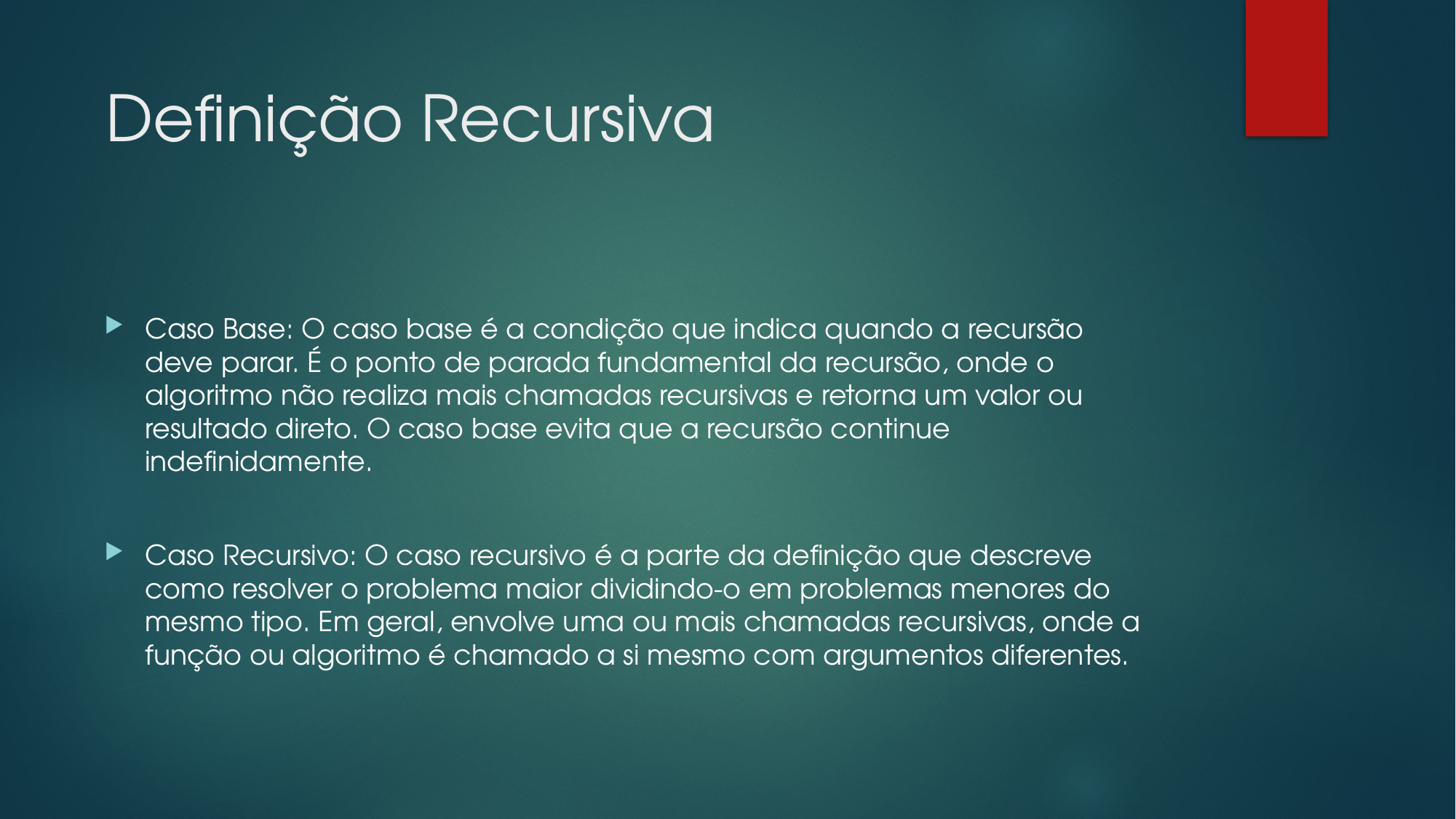

Definição Recursiva
Caso Base: O caso base é a condição que indica quando a recursão deve parar. É o ponto de parada fundamental da recursão, onde o algoritmo não realiza mais chamadas recursivas e retorna um valor ou resultado direto. O caso base evita que a recursão continue indefinidamente.

Caso Recursivo: O caso recursivo é a parte da definição que descreve como resolver o problema maior dividindo-o em problemas menores do mesmo tipo. Em geral, envolve uma ou mais chamadas recursivas, onde a função ou algoritmo é chamado a si mesmo com argumentos diferentes.